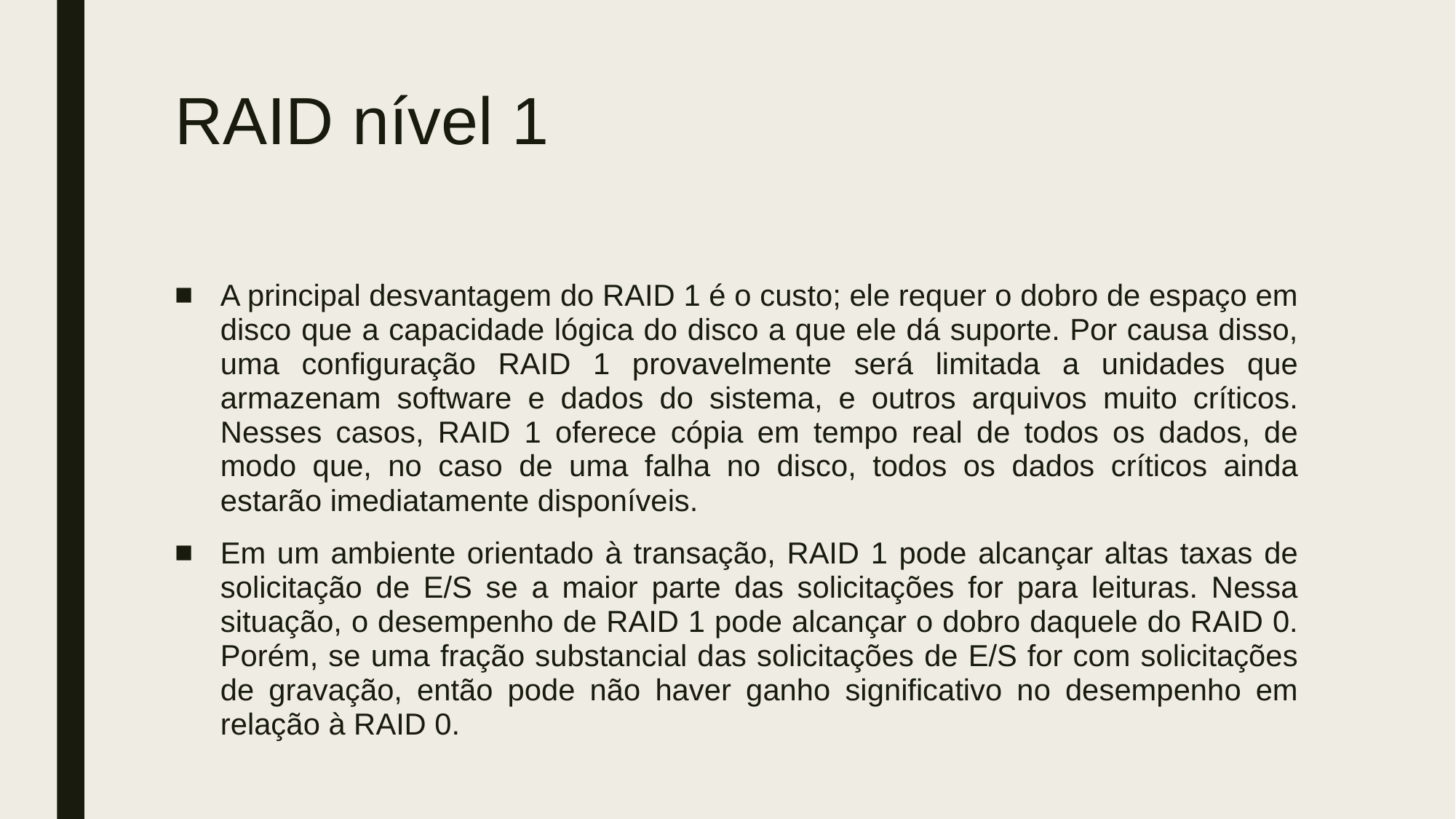

# RAID nível 1
A principal desvantagem do RAID 1 é o custo; ele requer o dobro de espaço em disco que a capacidade lógica do disco a que ele dá suporte. Por causa disso, uma configuração RAID 1 provavelmente será limitada a unidades que armazenam software e dados do sistema, e outros arquivos muito críticos. Nesses casos, RAID 1 oferece cópia em tempo real de todos os dados, de modo que, no caso de uma falha no disco, todos os dados críticos ainda estarão imediatamente disponíveis.
Em um ambiente orientado à transação, RAID 1 pode alcançar altas taxas de solicitação de E/S se a maior parte das solicitações for para leituras. Nessa situação, o desempenho de RAID 1 pode alcançar o dobro daquele do RAID 0. Porém, se uma fração substancial das solicitações de E/S for com solicitações de gravação, então pode não haver ganho significativo no desempenho em relação à RAID 0.